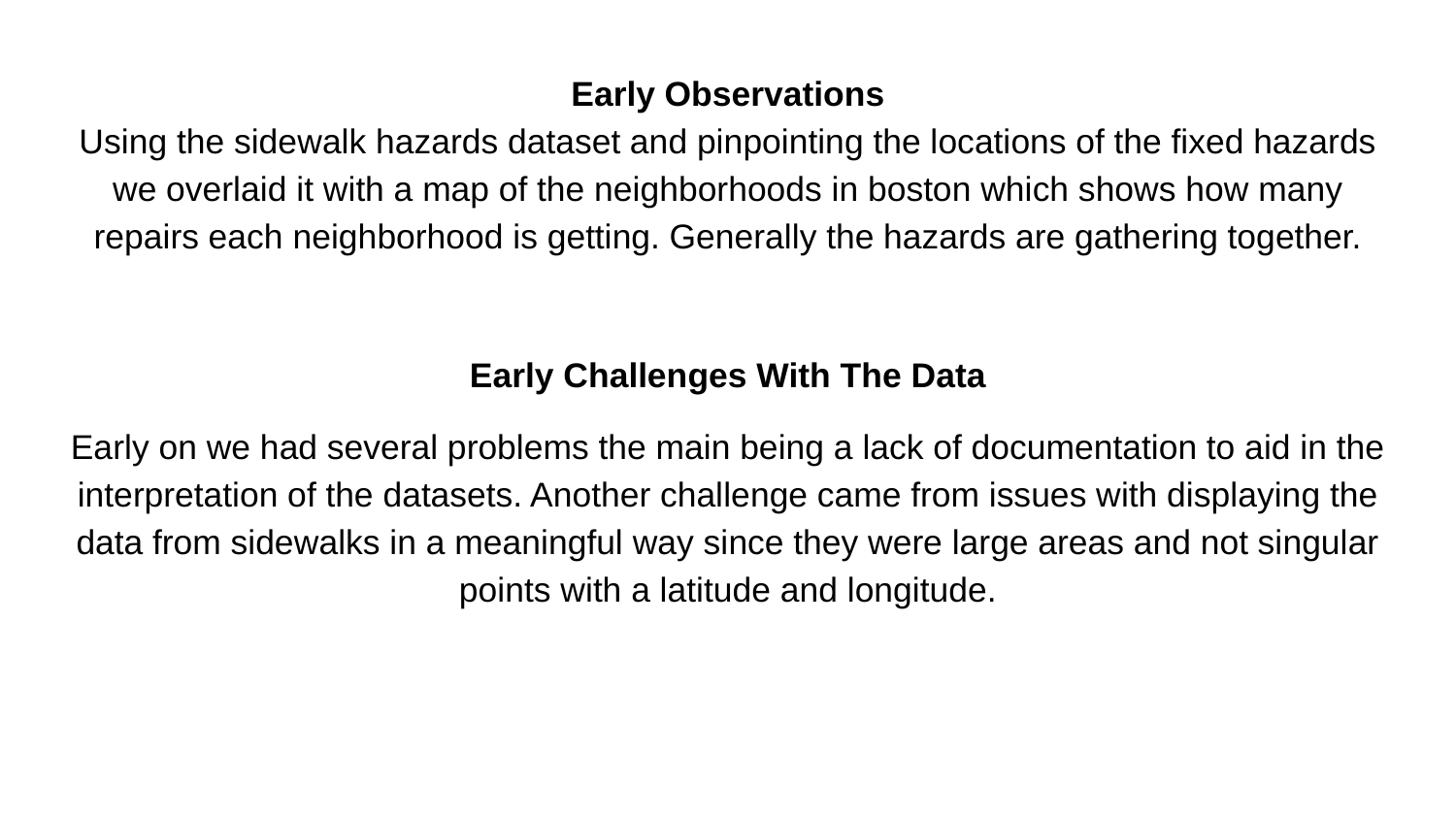

# Early Observations
Using the sidewalk hazards dataset and pinpointing the locations of the fixed hazards we overlaid it with a map of the neighborhoods in boston which shows how many repairs each neighborhood is getting. Generally the hazards are gathering together.

Early Challenges With The Data
Early on we had several problems the main being a lack of documentation to aid in the interpretation of the datasets. Another challenge came from issues with displaying the data from sidewalks in a meaningful way since they were large areas and not singular points with a latitude and longitude.